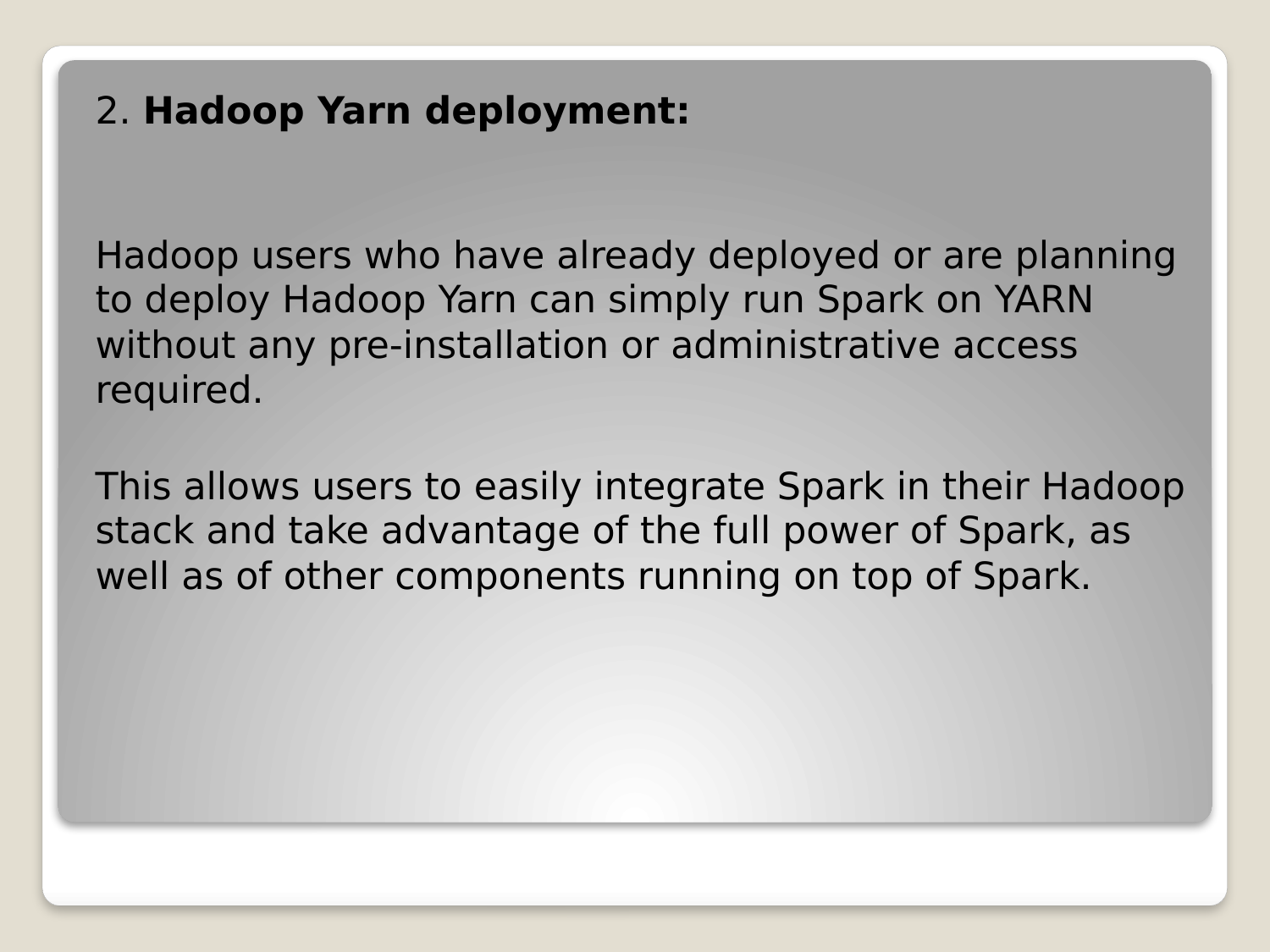

2. Hadoop Yarn deployment:

Hadoop users who have already deployed or are planning to deploy Hadoop Yarn can simply run Spark on YARN without any pre-installation or administrative access required.

This allows users to easily integrate Spark in their Hadoop stack and take advantage of the full power of Spark, as well as of other components running on top of Spark.